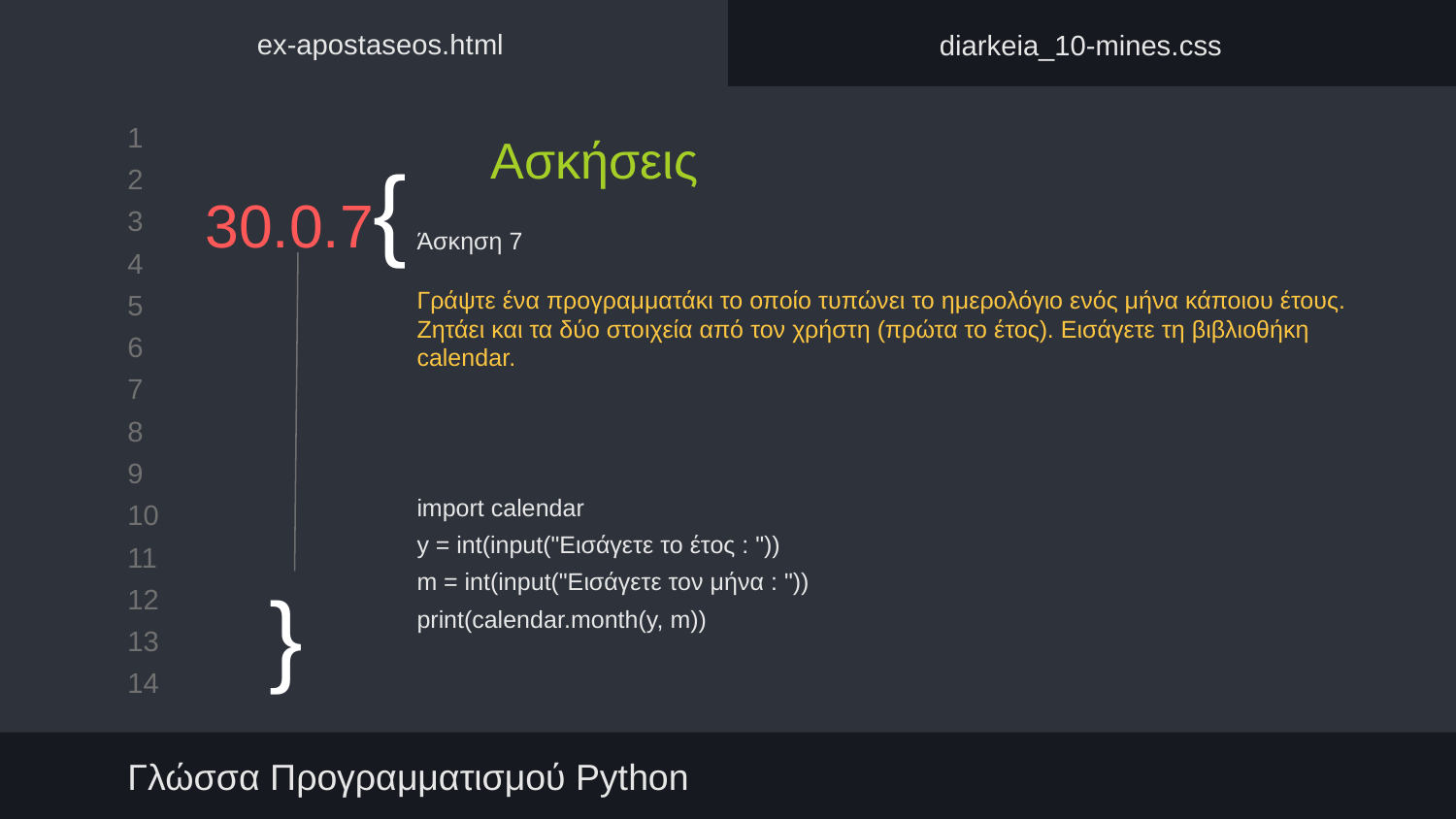

ex-apostaseos.html
diarkeia_10-mines.css
Ασκήσεις
# 30.0.7{
Άσκηση 7
Γράψτε ένα προγραμματάκι το οποίο τυπώνει το ημερολόγιο ενός μήνα κάποιου έτους. Ζητάει και τα δύο στοιχεία από τον χρήστη (πρώτα το έτος). Εισάγετε τη βιβλιοθήκη calendar.
import calendar
y = int(input("Εισάγετε το έτος : "))
m = int(input("Εισάγετε τον μήνα : "))
print(calendar.month(y, m))
}
Γλώσσα Προγραμματισμού Python